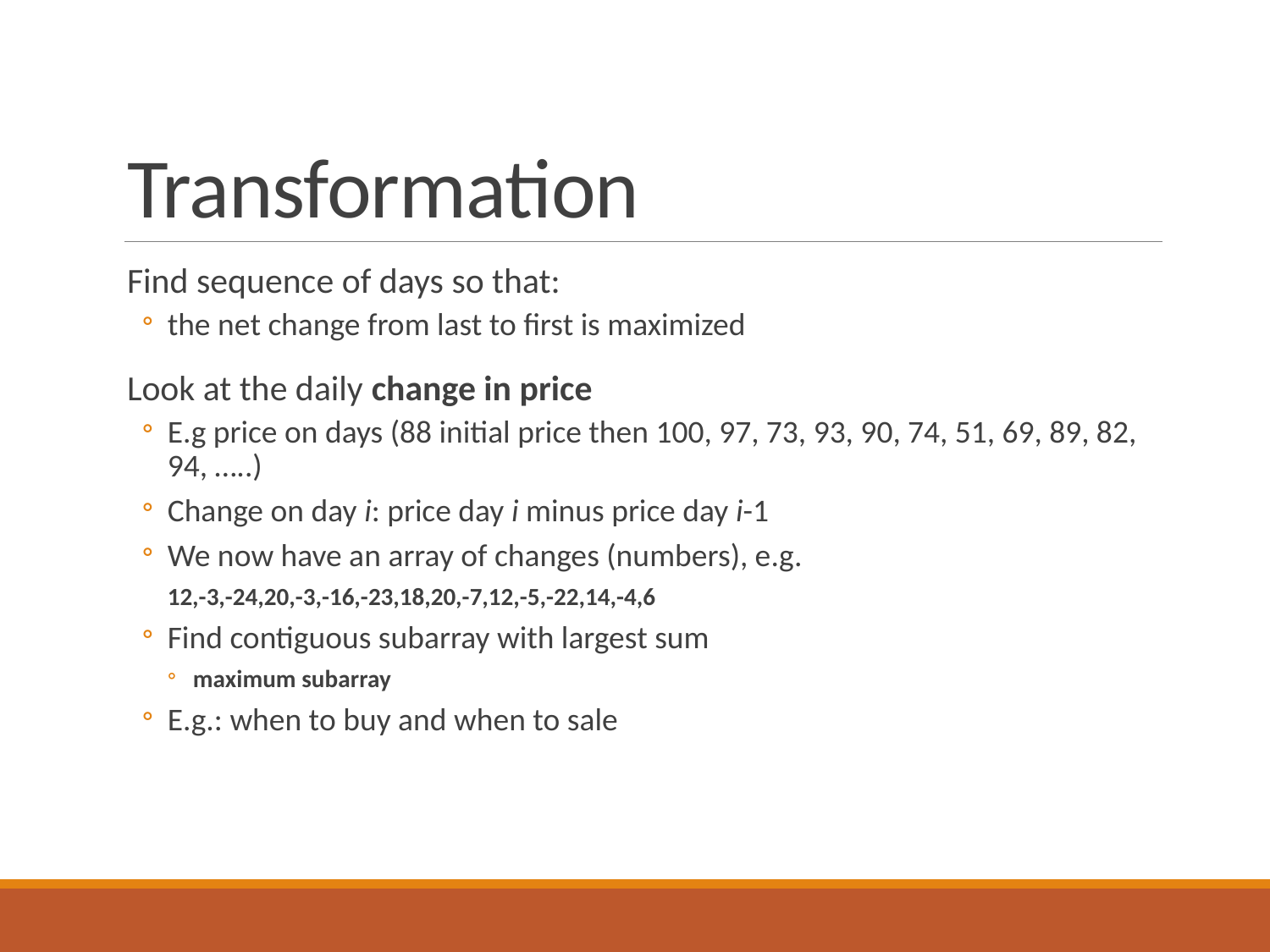

# Transformation
Find sequence of days so that:
the net change from last to first is maximized
Look at the daily change in price
E.g price on days (88 initial price then 100, 97, 73, 93, 90, 74, 51, 69, 89, 82, 94, …..)
Change on day i: price day i minus price day i-1
We now have an array of changes (numbers), e.g.
12,-3,-24,20,-3,-16,-23,18,20,-7,12,-5,-22,14,-4,6
Find contiguous subarray with largest sum
maximum subarray
E.g.: when to buy and when to sale